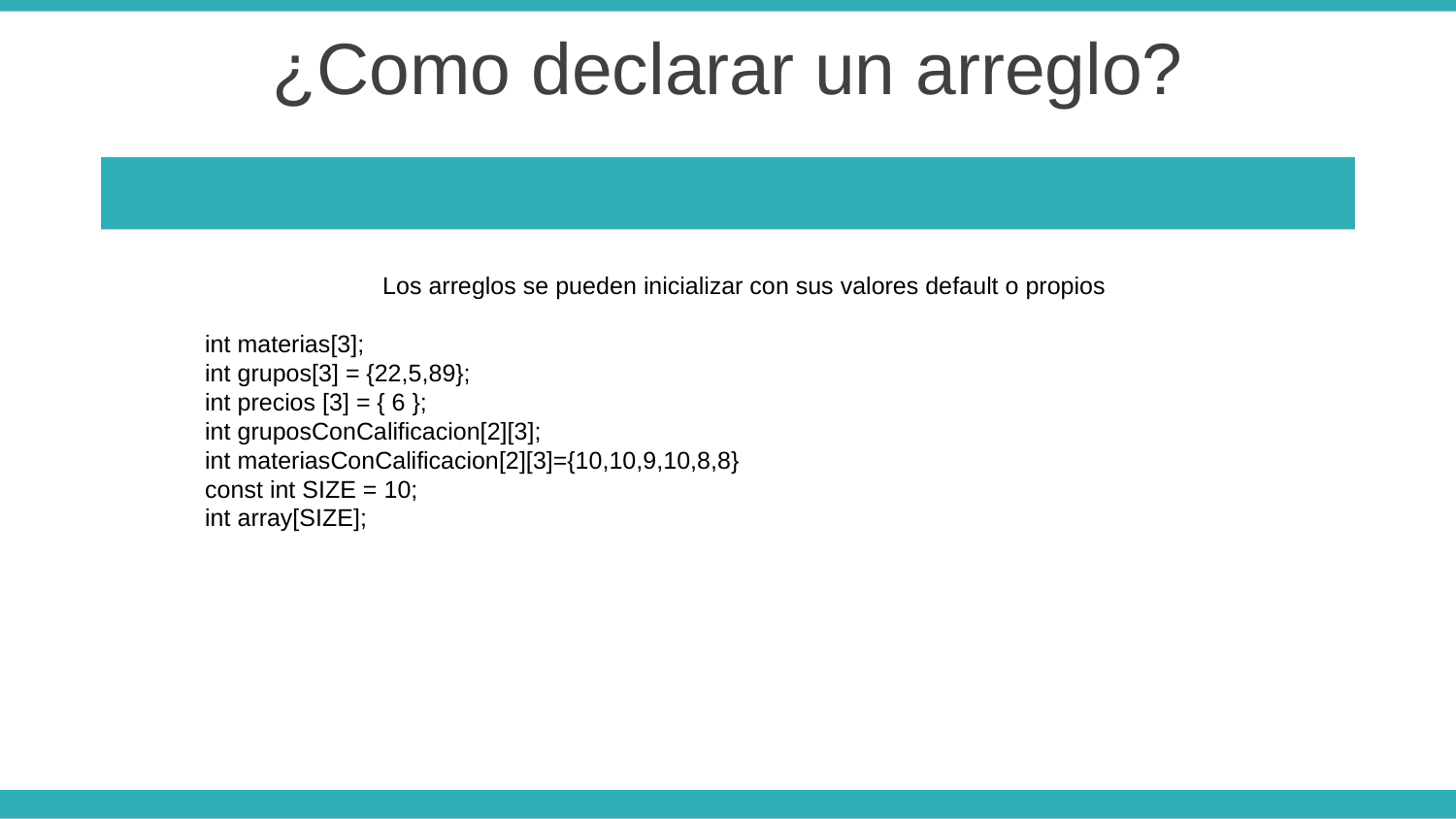

¿Como declarar un arreglo?

Los arreglos se pueden inicializar con sus valores default o propios

int materias[3];
int grupos[3] = {22,5,89};
int precios [3] = { 6 };
int gruposConCalificacion[2][3];
int materiasConCalificacion[2][3]={10,10,9,10,8,8}
const int SIZE = 10;
int array[SIZE];